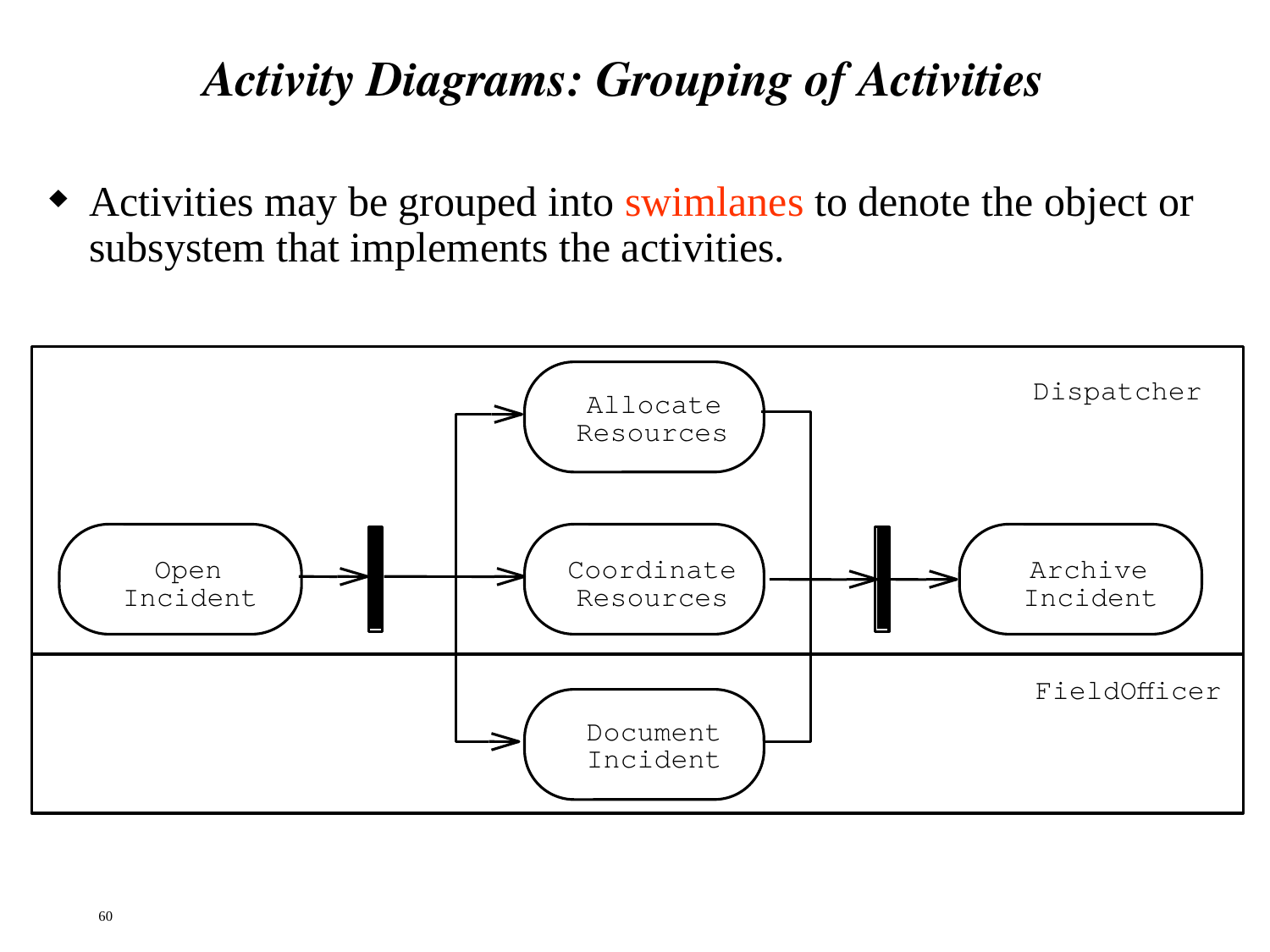

# Activity Diagrams: Grouping of Activities
Activities may be grouped into swimlanes to denote the object or subsystem that implements the activities.

Dispatcher
Allocate

Resources

Open
Coordinate
Archive

Incident
Resources
Incident

FieldOfficer

Document

Incident

60